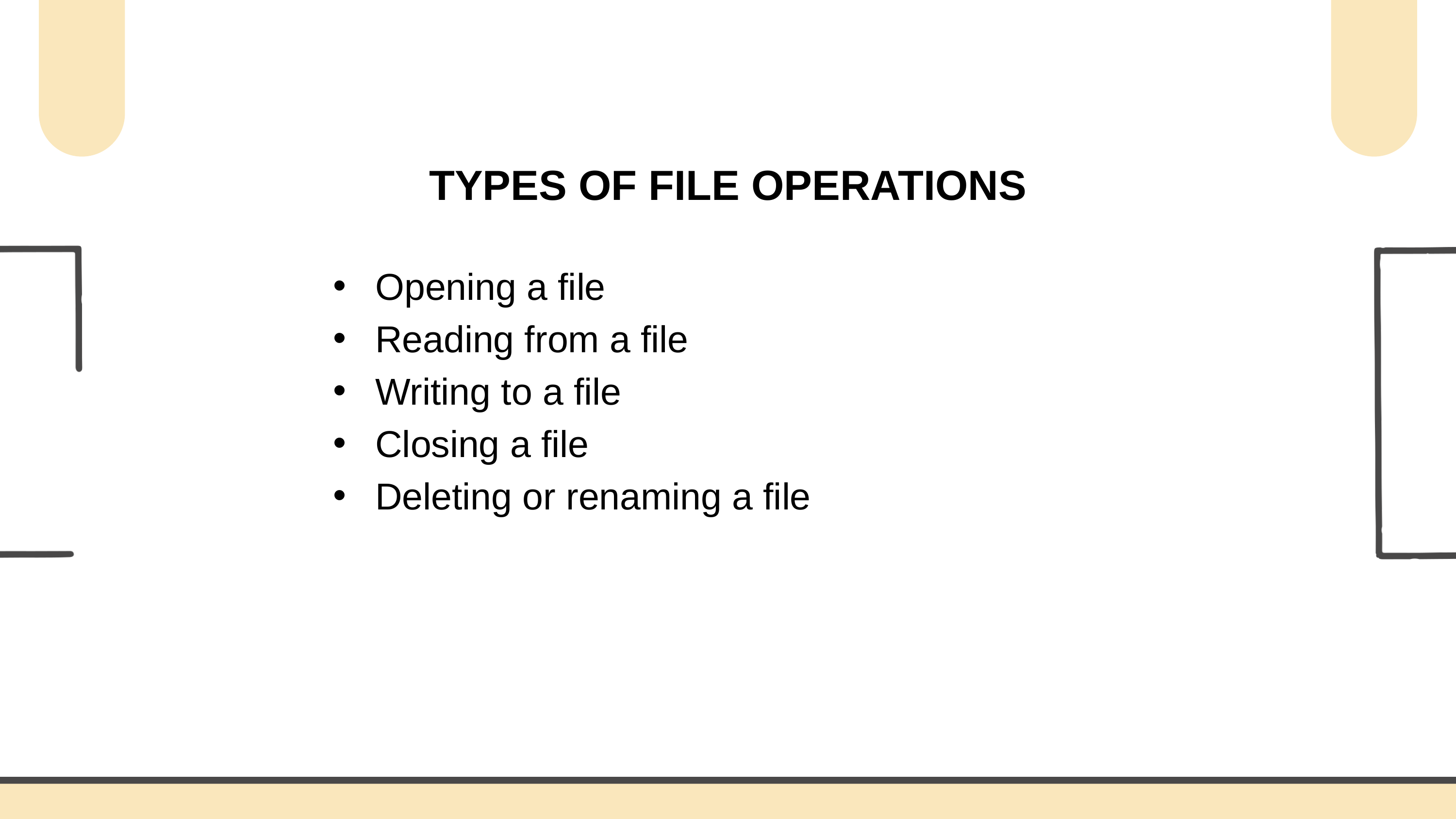

TYPES OF FILE OPERATIONS

 Opening a file
 Reading from a file
 Writing to a file
 Closing a file
 Deleting or renaming a file